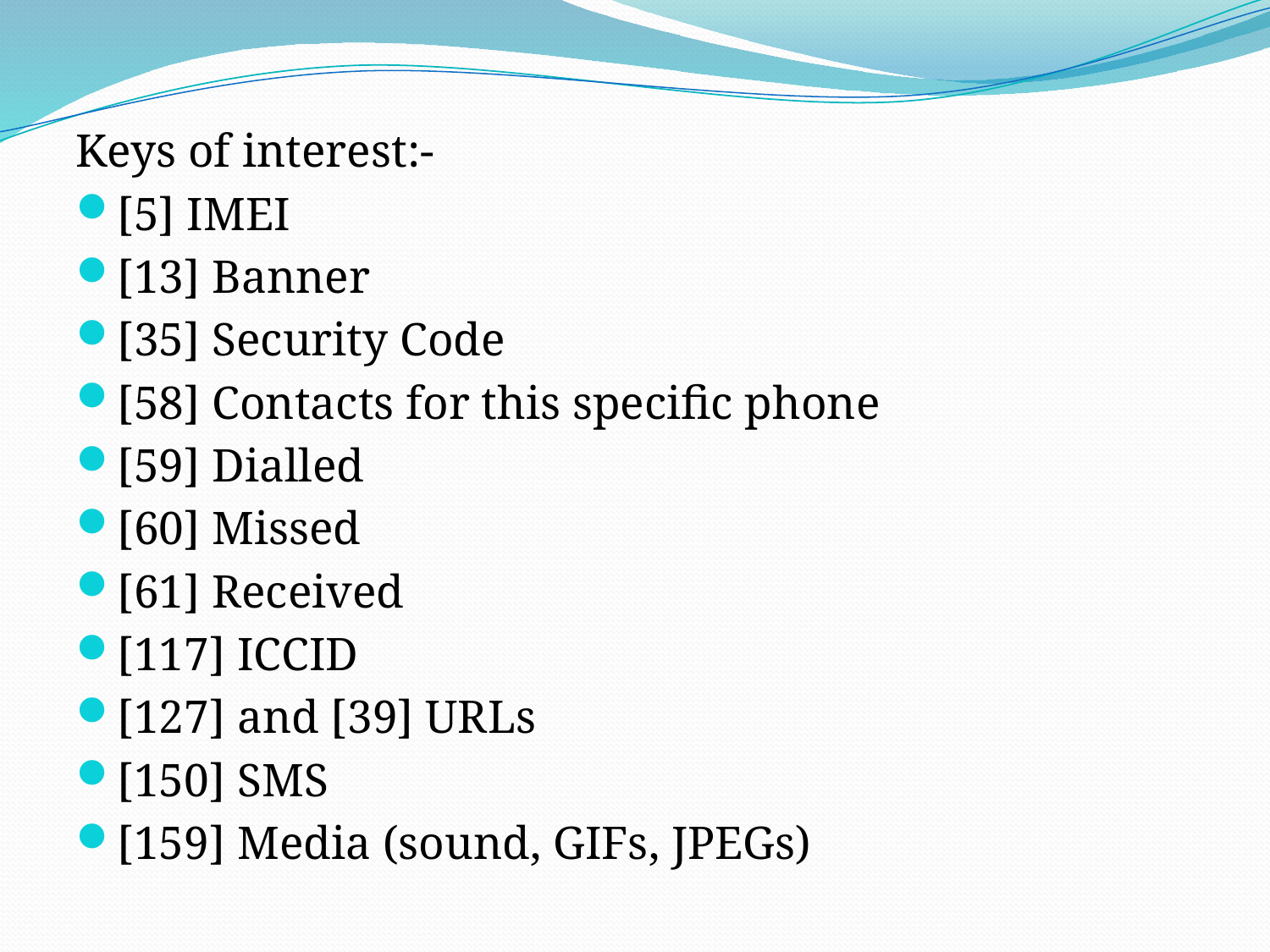

Keys of interest:-
[5] IMEI
[13] Banner
[35] Security Code
[58] Contacts for this specific phone
[59] Dialled
[60] Missed
[61] Received
[117] ICCID
[127] and [39] URLs
[150] SMS
[159] Media (sound, GIFs, JPEGs)